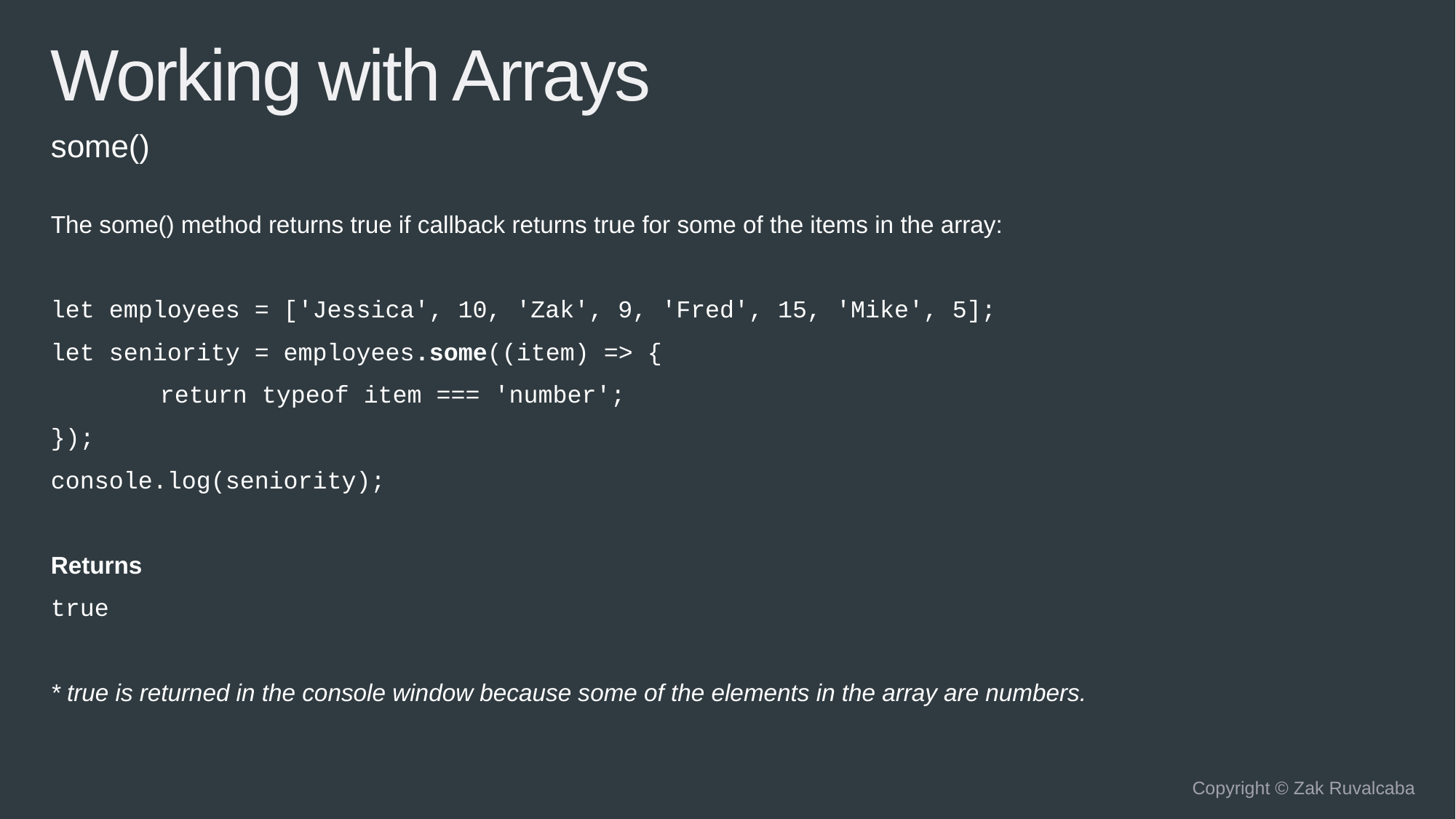

# Working with Arrays
some()
The some() method returns true if callback returns true for some of the items in the array:

let employees = ['Jessica', 10, 'Zak', 9, 'Fred', 15, 'Mike', 5];
let seniority = employees.some((item) => {
	return typeof item === 'number';
});
console.log(seniority);

Returns
true

* true is returned in the console window because some of the elements in the array are numbers.